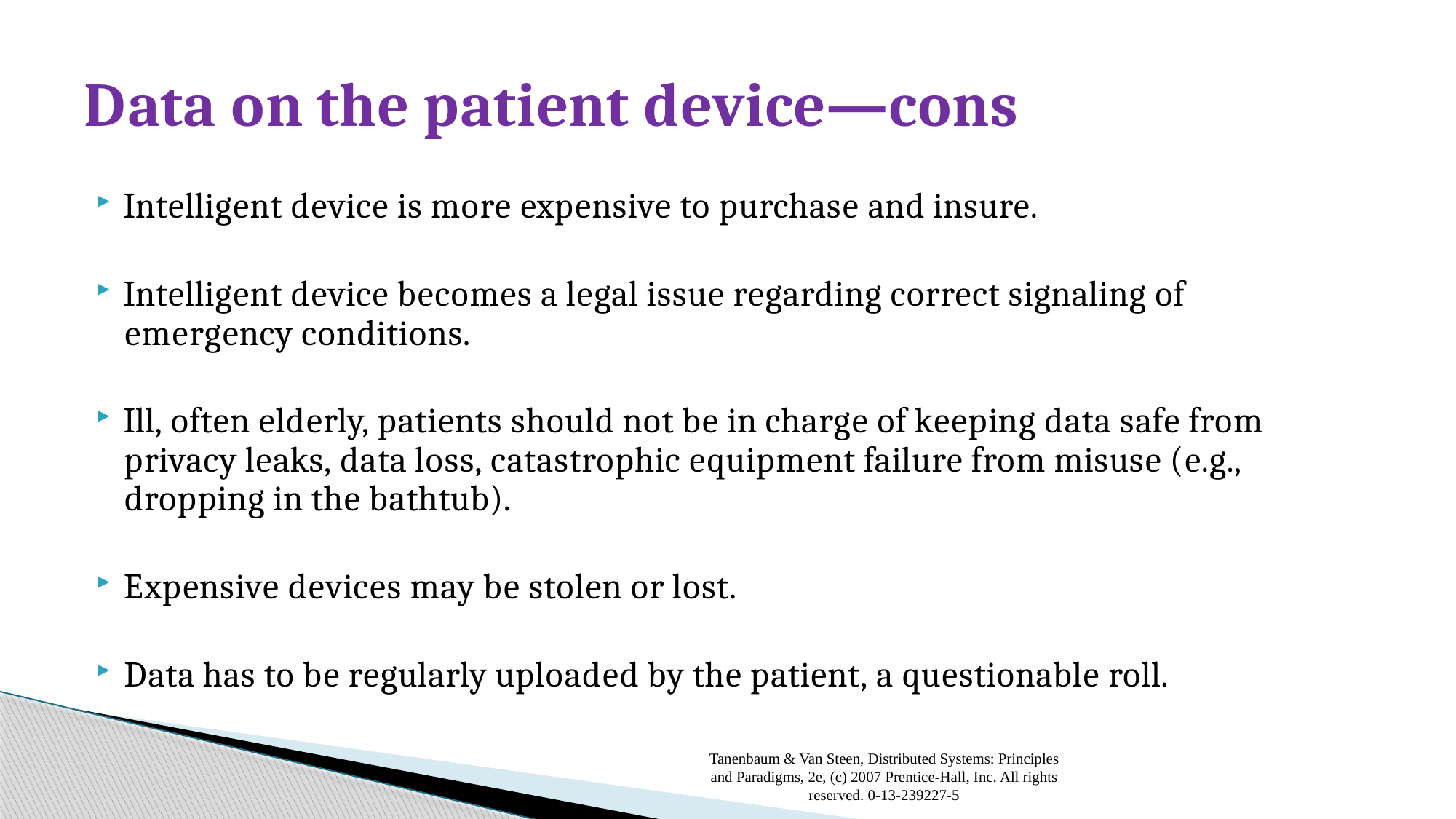

# Data on the patient device—cons
Intelligent device is more expensive to purchase and insure.

Intelligent device becomes a legal issue regarding correct signaling of emergency conditions.

Ill, often elderly, patients should not be in charge of keeping data safe from privacy leaks, data loss, catastrophic equipment failure from misuse (e.g., dropping in the bathtub).

Expensive devices may be stolen or lost.

Data has to be regularly uploaded by the patient, a questionable roll.
Tanenbaum & Van Steen, Distributed Systems: Principles and Paradigms, 2e, (c) 2007 Prentice-Hall, Inc. All rights reserved. 0-13-239227-5